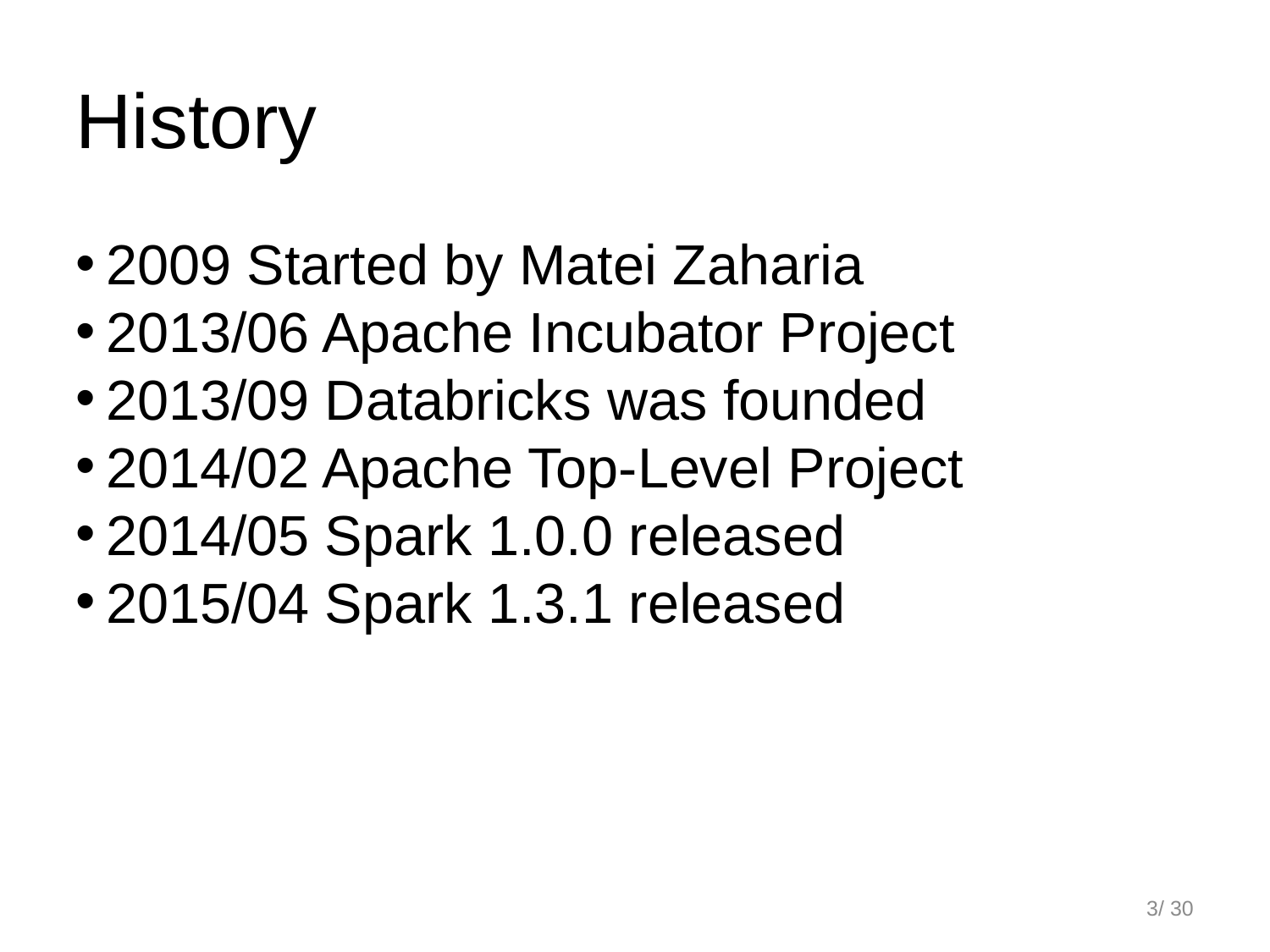

History
2009 Started by Matei Zaharia
2013/06 Apache Incubator Project
2013/09 Databricks was founded
2014/02 Apache Top-Level Project
2014/05 Spark 1.0.0 released
2015/04 Spark 1.3.1 released
3/ 30